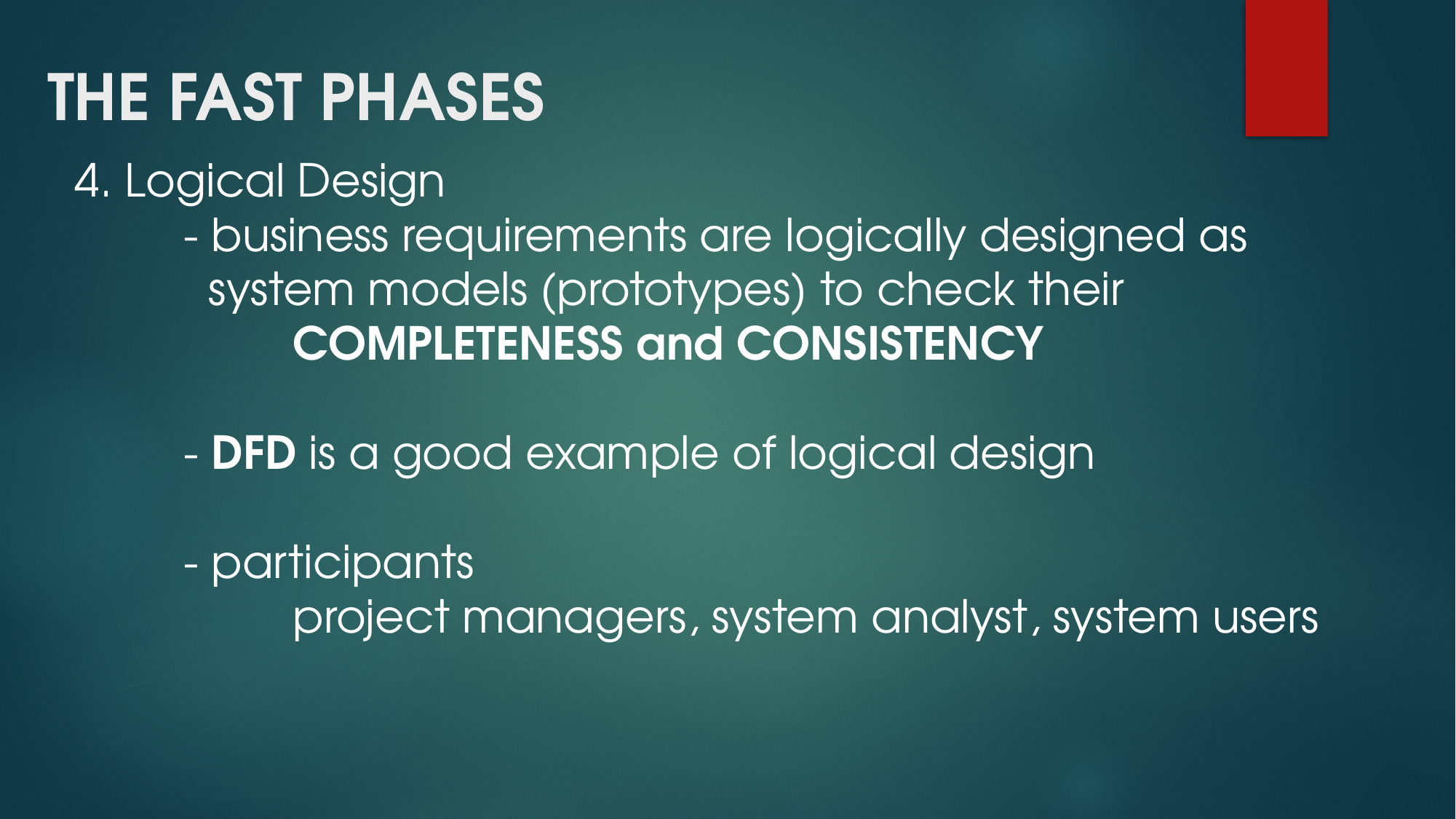

# THE FAST PHASES
4. Logical Design
	- business requirements are logically designed as
	  system models (prototypes) to check their
		COMPLETENESS and CONSISTENCY
	- DFD is a good example of logical design
	- participants
		project managers, system analyst, system users